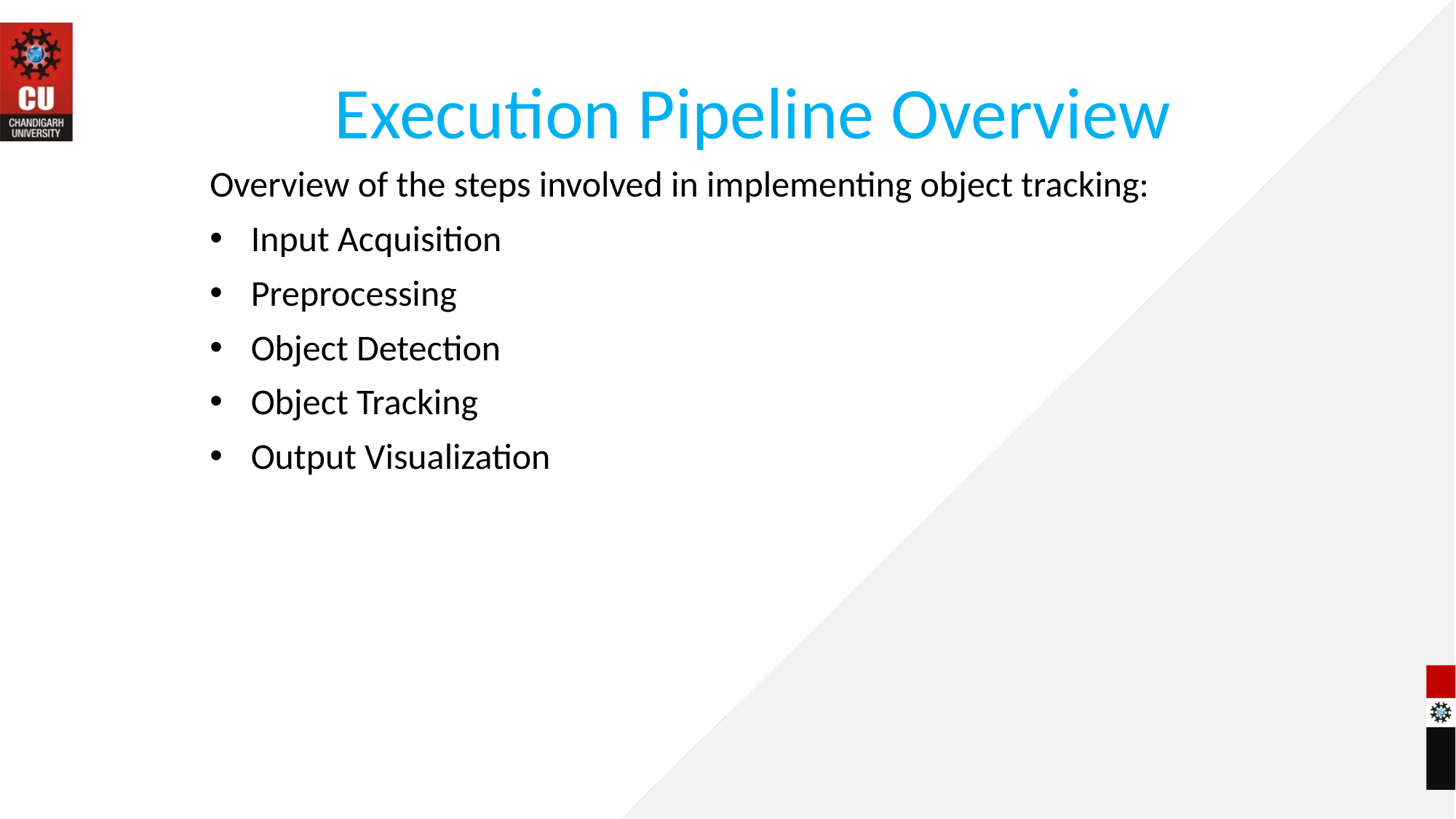

# Execution Pipeline Overview
Overview of the steps involved in implementing object tracking:
Input Acquisition
Preprocessing
Object Detection
Object Tracking
Output Visualization